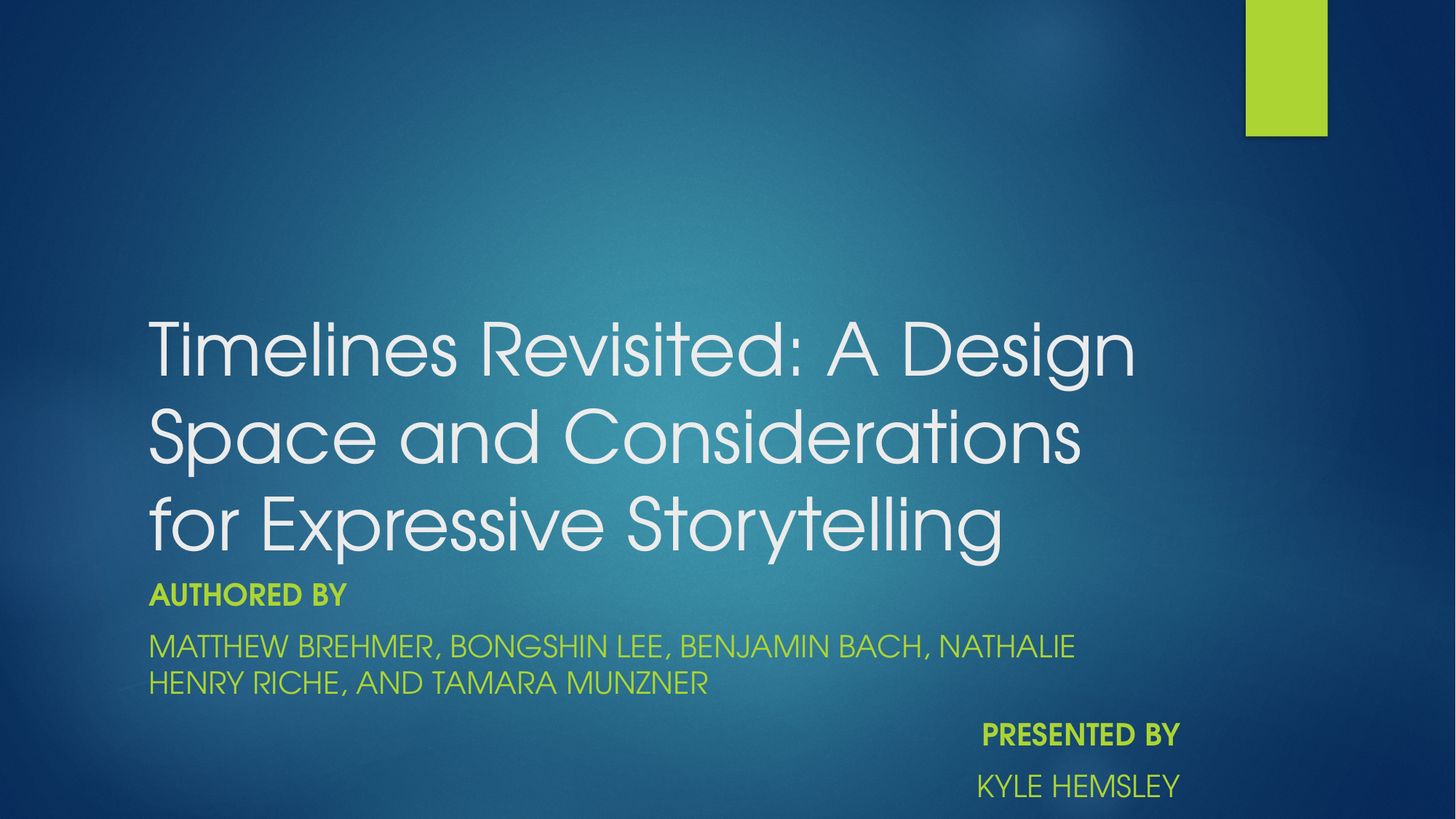

# Timelines Revisited: A Design Space and Considerations for Expressive Storytelling
authored by
Matthew Brehmer, Bongshin Lee, Benjamin Bach, Nathalie Henry Riche, and Tamara Munzner
Presented by
kyle Hemsley